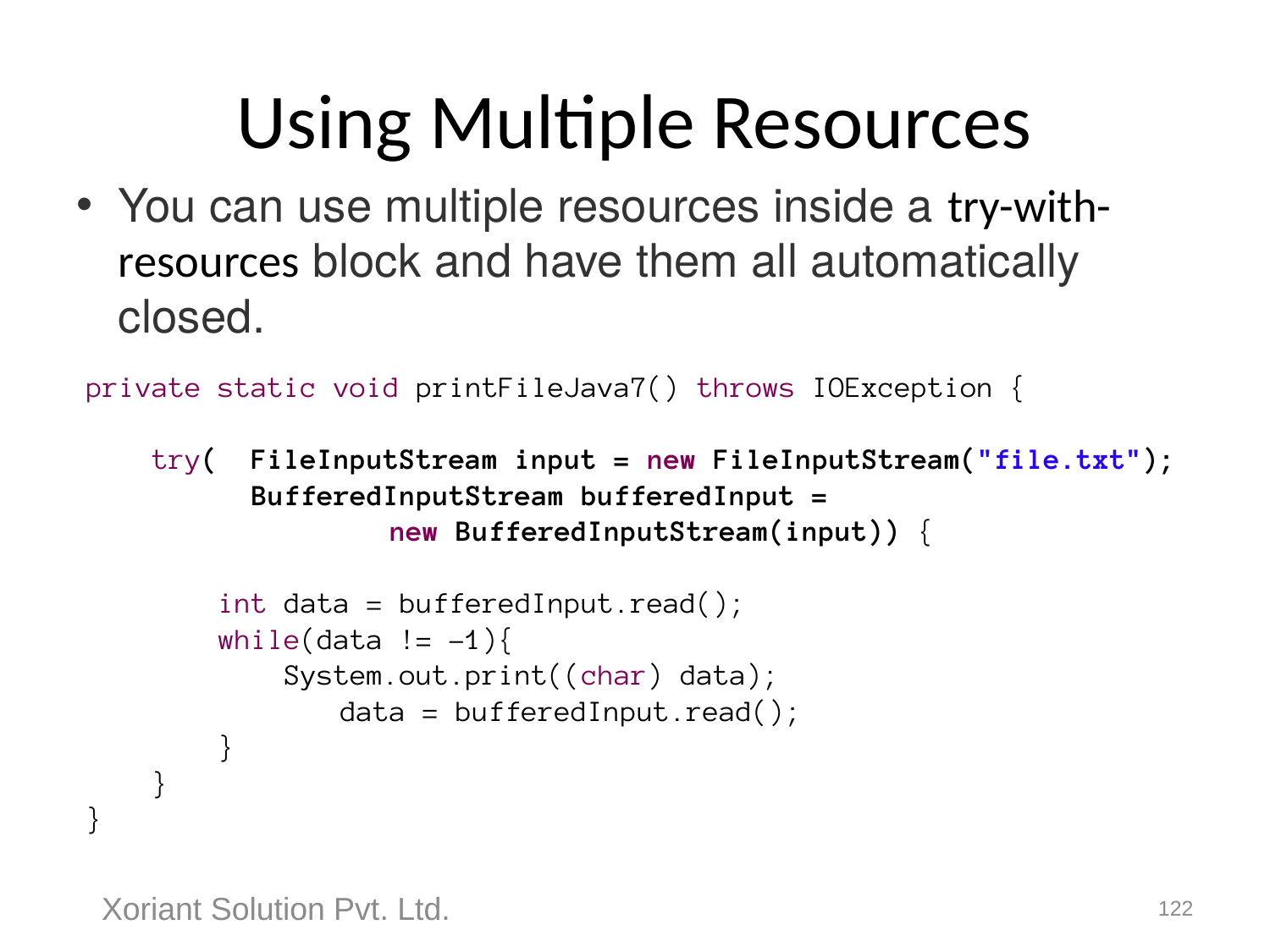

# Using Multiple Resources
You can use multiple resources inside a try-with-resources block and have them all automatically closed.
private static void printFileJava7() throws IOException {

    try(  FileInputStream input = new FileInputStream("file.txt");
          BufferedInputStream bufferedInput =
		   new BufferedInputStream(input)) {

        int data = bufferedInput.read();
        while(data != -1){
            System.out.print((char) data);
    		data = bufferedInput.read();
        }
    }
}
Xoriant Solution Pvt. Ltd.
122